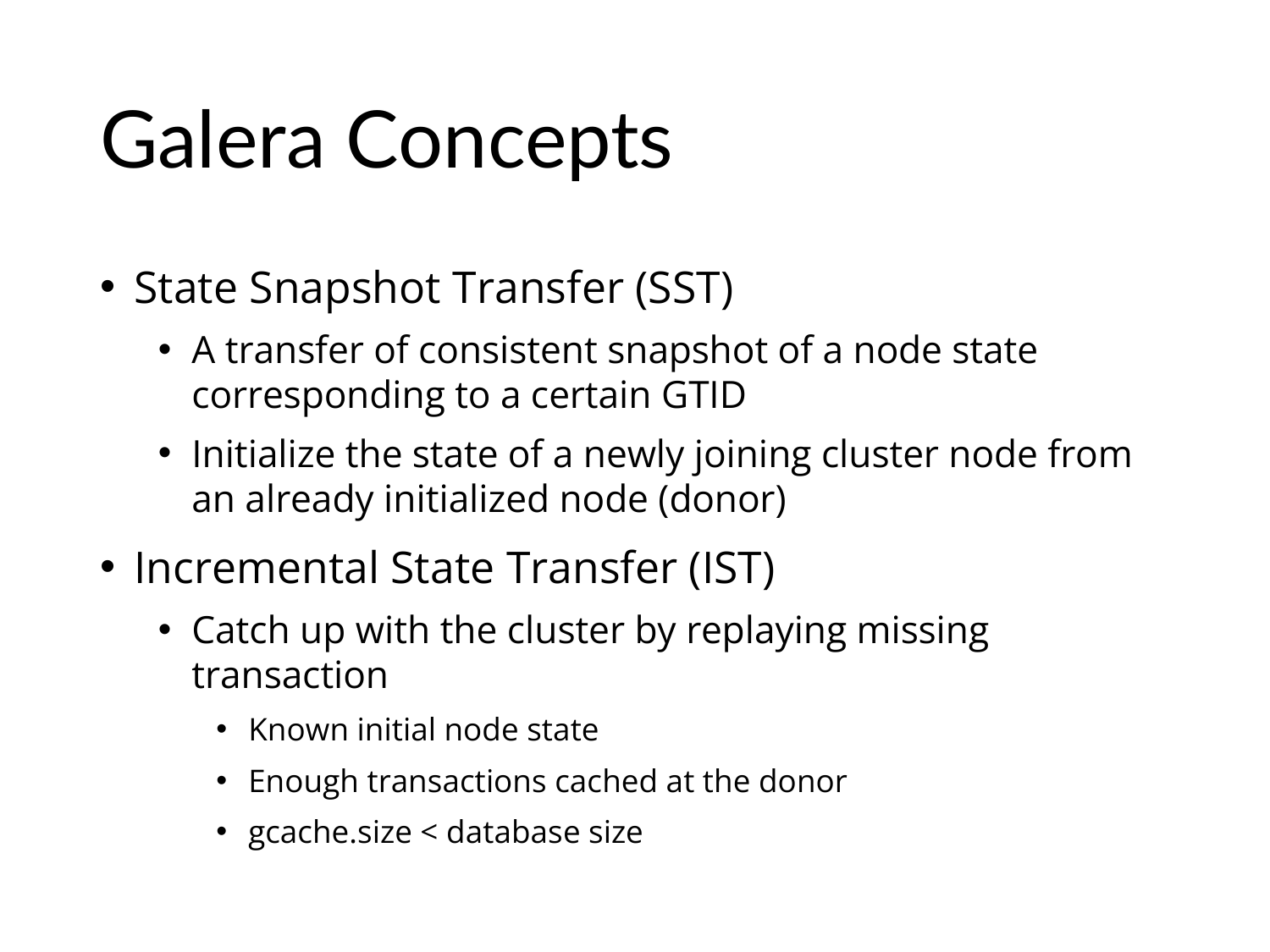

# Galera Concepts
State Snapshot Transfer (SST)
A transfer of consistent snapshot of a node state corresponding to a certain GTID
Initialize the state of a newly joining cluster node from an already initialized node (donor)
Incremental State Transfer (IST)
Catch up with the cluster by replaying missing transaction
Known initial node state
Enough transactions cached at the donor
gcache.size < database size